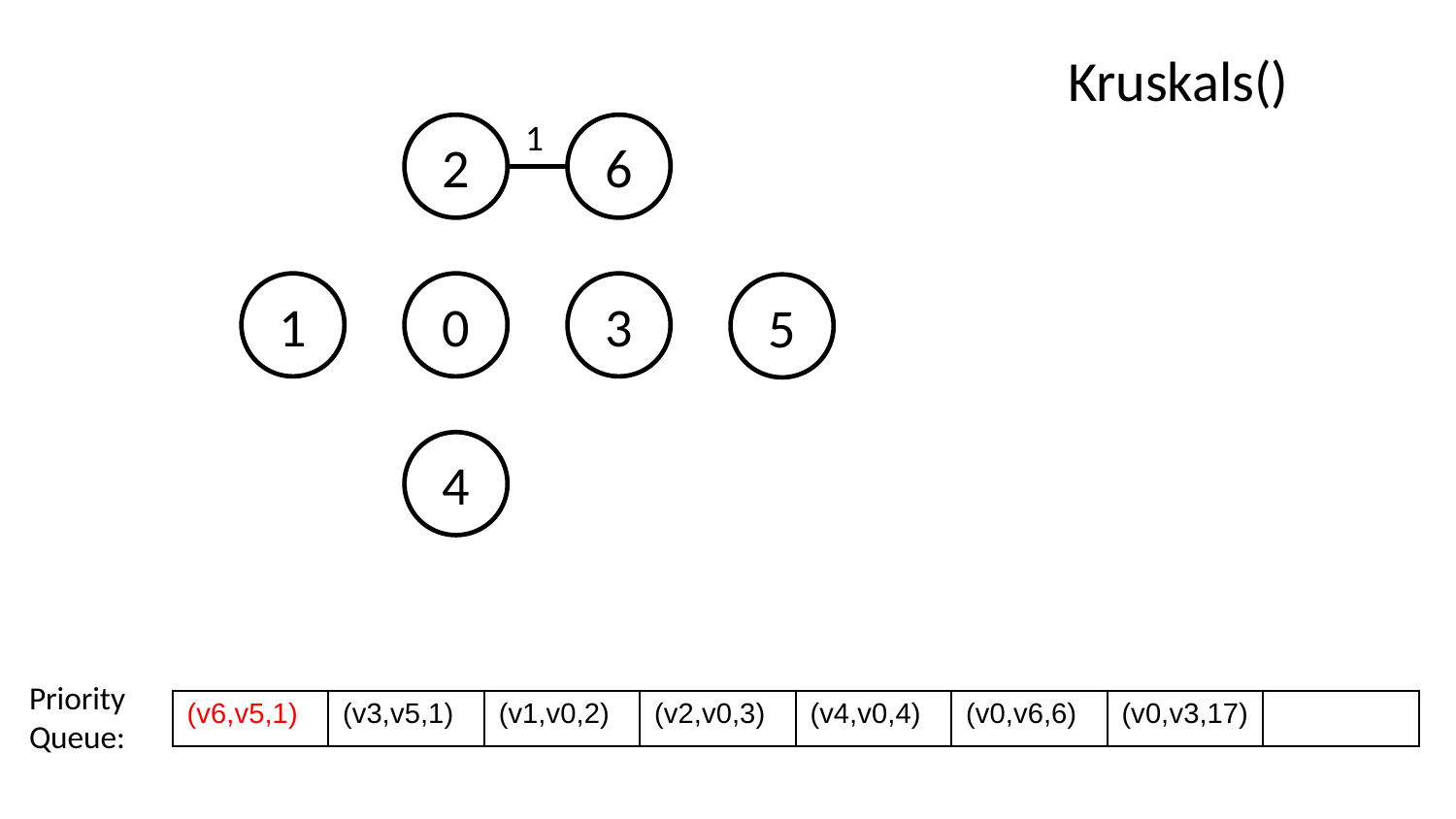

Kruskals()
1
6
2
1
3
0
5

4
Priority Queue:
| (v6,v5,1) | (v3,v5,1) | (v1,v0,2) | (v2,v0,3) | (v4,v0,4) | (v0,v6,6) | (v0,v3,17) |  |
| --- | --- | --- | --- | --- | --- | --- | --- |